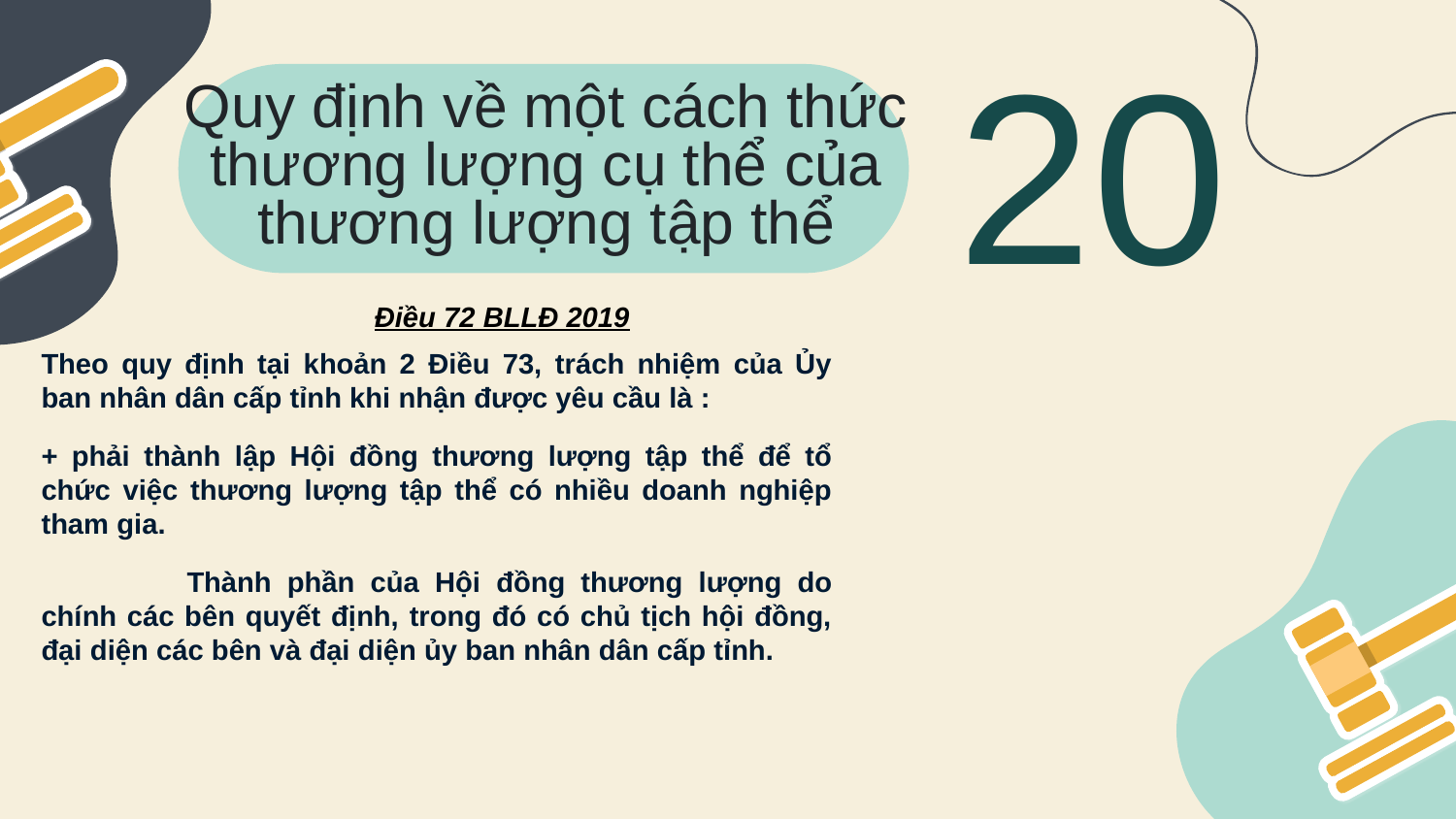

20

# Quy định về một cách thức thương lượng cụ thể của thương lượng tập thể
Điều 72 BLLĐ 2019

Theo quy định tại khoản 2 Điều 73, trách nhiệm của Ủy ban nhân dân cấp tỉnh khi nhận được yêu cầu là :
+ phải thành lập Hội đồng thương lượng tập thể để tổ chức việc thương lượng tập thể có nhiều doanh nghiệp tham gia.
	Thành phần của Hội đồng thương lượng do chính các bên quyết định, trong đó có chủ tịch hội đồng, đại diện các bên và đại diện ủy ban nhân dân cấp tỉnh.